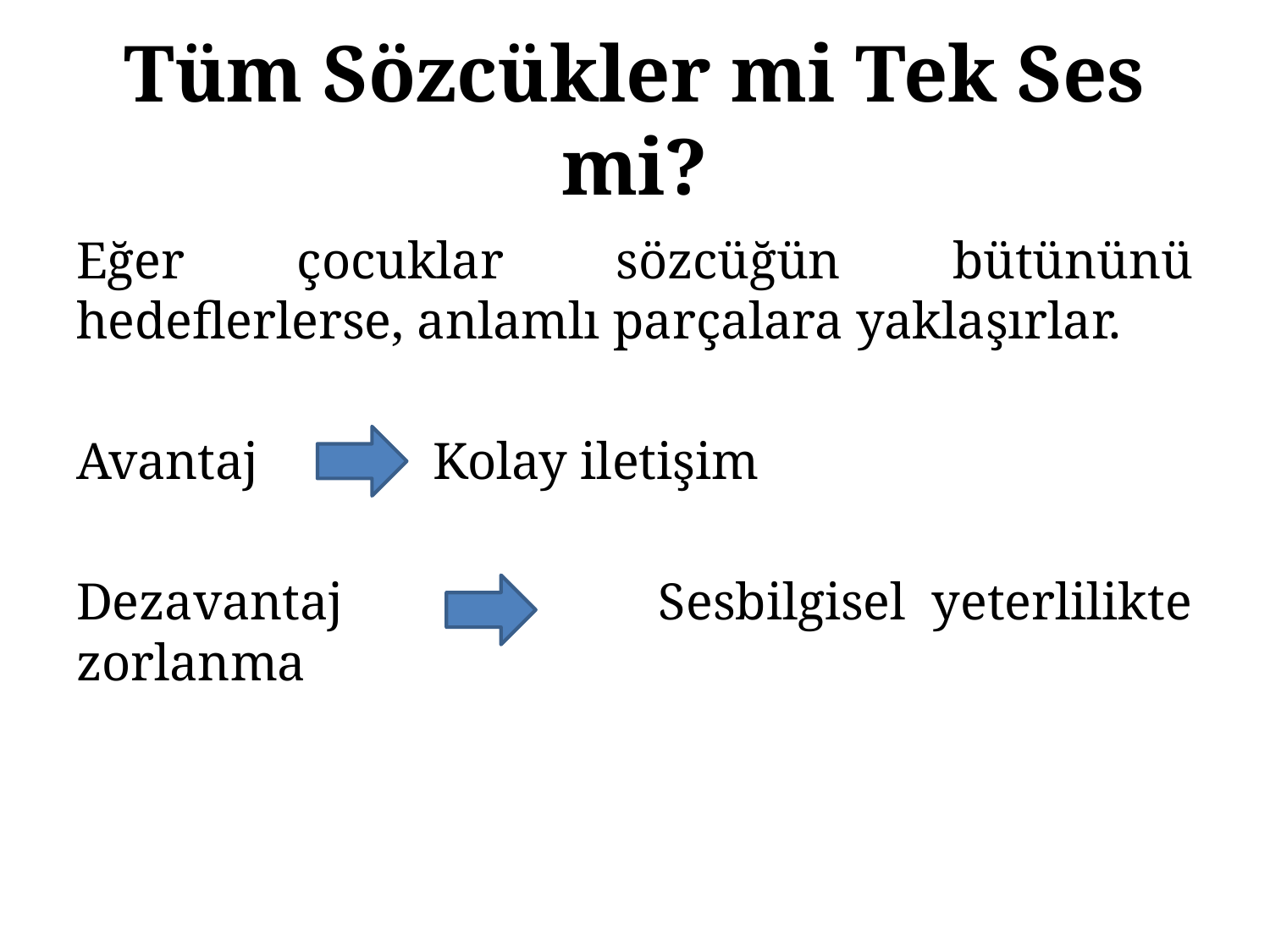

# Tüm Sözcükler mi Tek Ses mi?
Eğer çocuklar sözcüğün bütününü hedeflerlerse, anlamlı parçalara yaklaşırlar.

Avantaj	          Kolay iletişim

Dezavantaj            Sesbilgisel yeterlilikte zorlanma